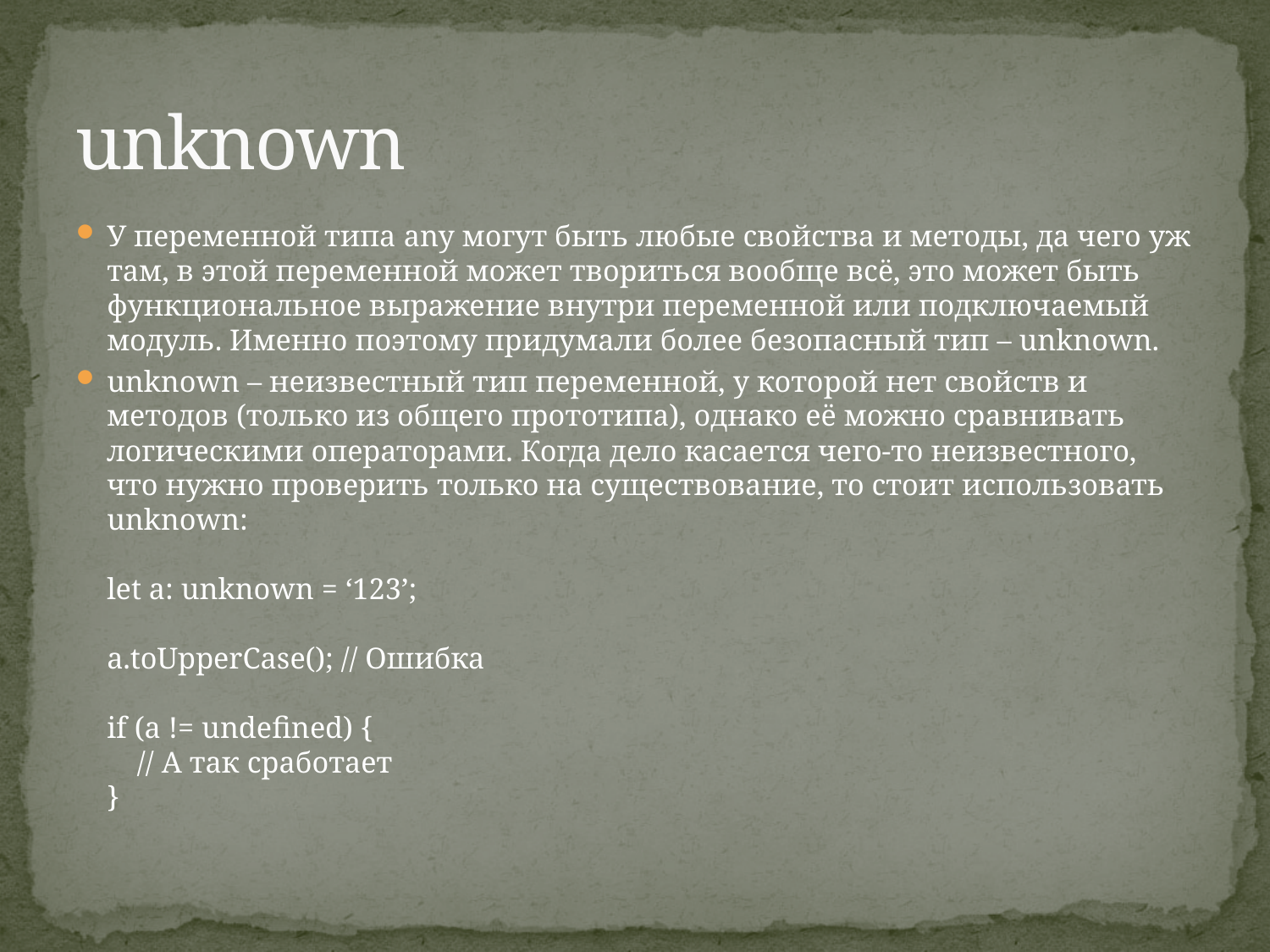

# unknown
У переменной типа any могут быть любые свойства и методы, да чего уж там, в этой переменной может твориться вообще всё, это может быть функциональное выражение внутри переменной или подключаемый модуль. Именно поэтому придумали более безопасный тип – unknown.
unknown – неизвестный тип переменной, у которой нет свойств и методов (только из общего прототипа), однако её можно сравнивать логическими операторами. Когда дело касается чего-то неизвестного, что нужно проверить только на существование, то стоит использовать unknown:
let a: unknown = ‘123’;
a.toUpperCase(); // Ошибка
if (a != undefined) {
    // А так сработает
}